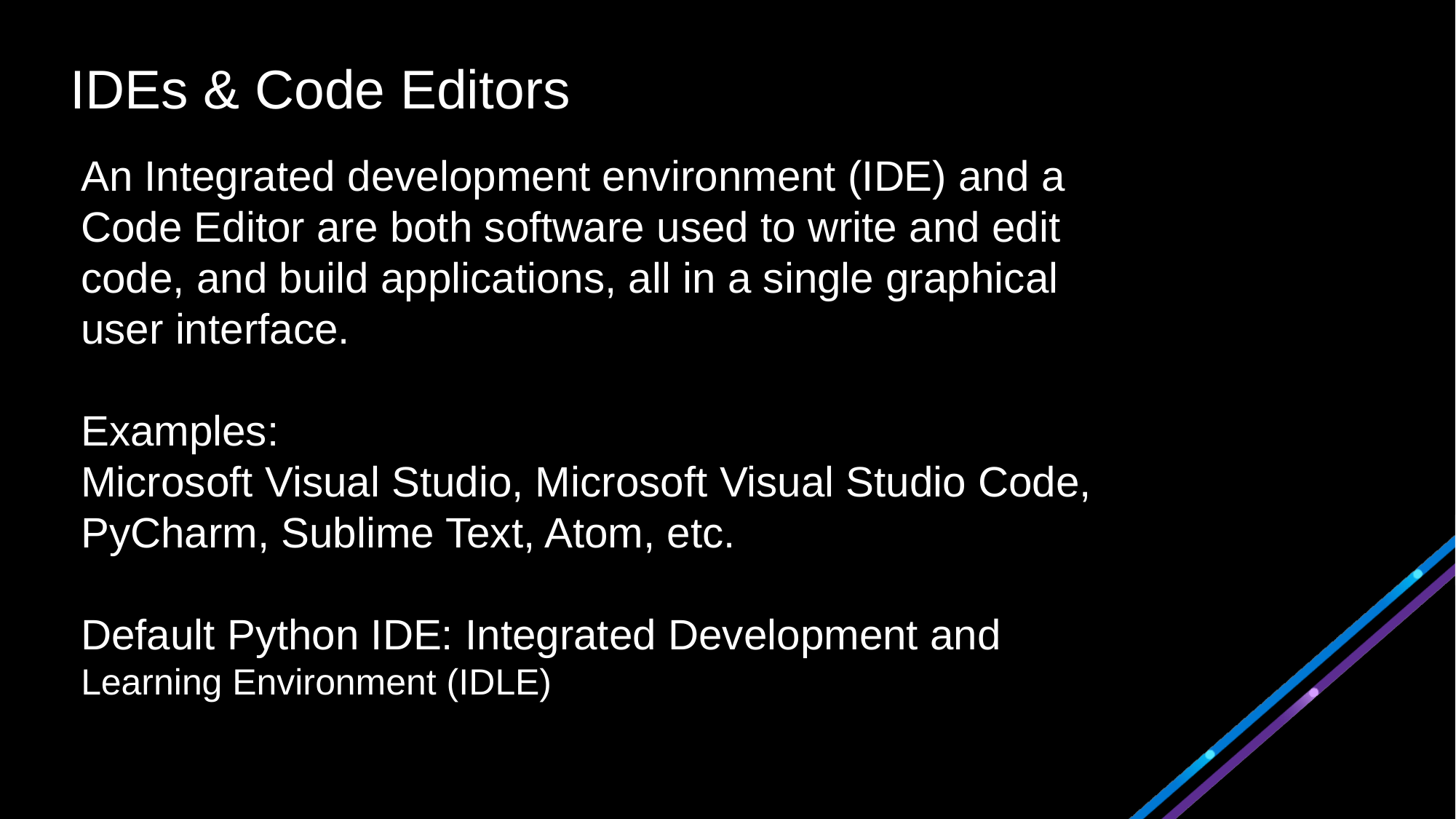

# IDEs & Code Editors
An Integrated development environment (IDE) and a Code Editor are both software used to write and edit code, and build applications, all in a single graphical user interface.

Examples:
Microsoft Visual Studio, Microsoft Visual Studio Code, PyCharm, Sublime Text, Atom, etc.
Default Python IDE: Integrated Development and Learning Environment (IDLE)